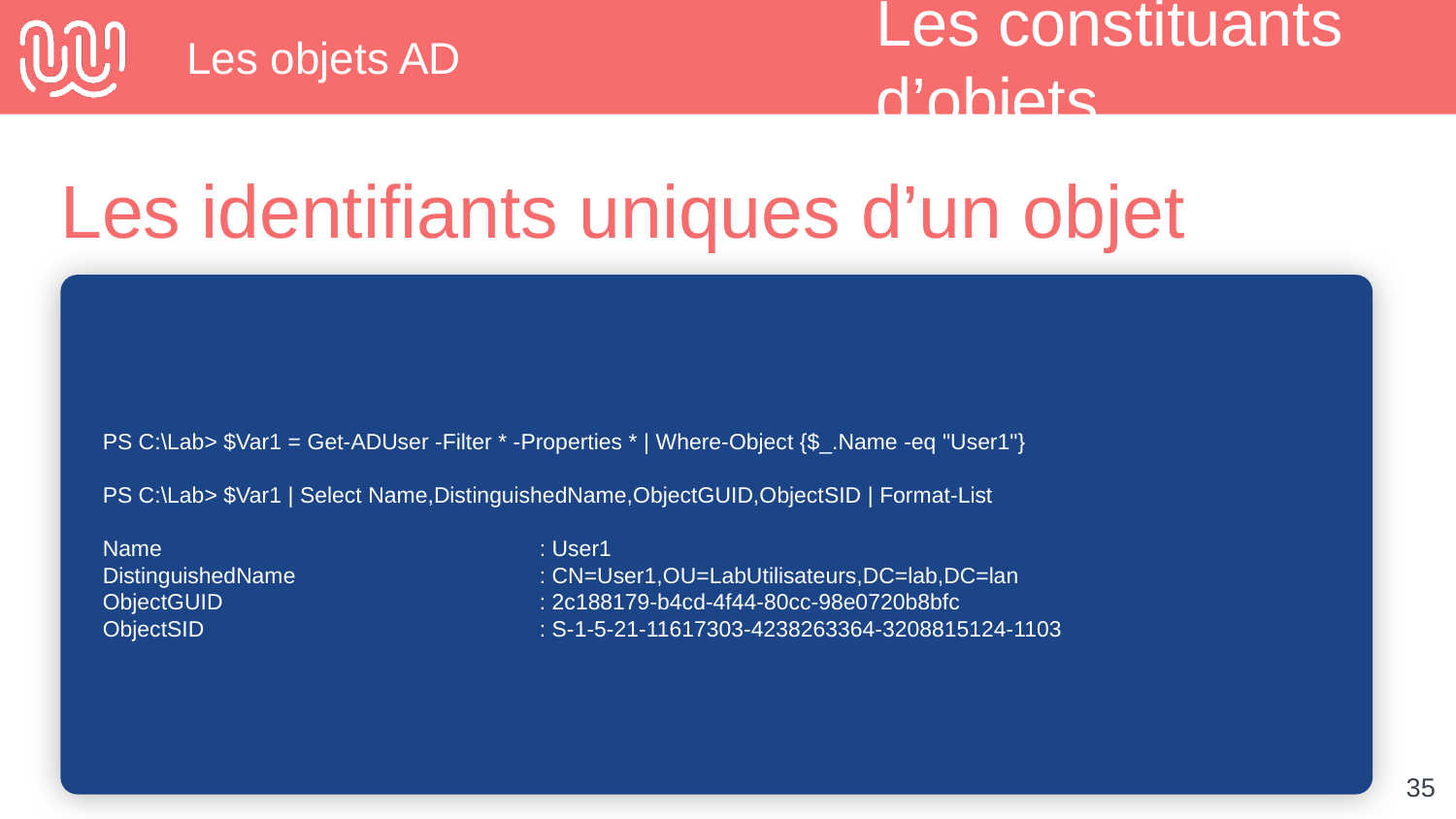

# Les objets AD
Les constituants d’objets
Les identifiants uniques d’un objet
PS C:\Lab> $Var1 = Get-ADUser -Filter * -Properties * | Where-Object {$_.Name -eq "User1"}

PS C:\Lab> $Var1 | Select Name,DistinguishedName,ObjectGUID,ObjectSID | Format-List

Name              		: User1
DistinguishedName 		: CN=User1,OU=LabUtilisateurs,DC=lab,DC=lan
ObjectGUID        		: 2c188179-b4cd-4f44-80cc-98e0720b8bfc
ObjectSID         		: S-1-5-21-11617303-4238263364-3208815124-1103
35